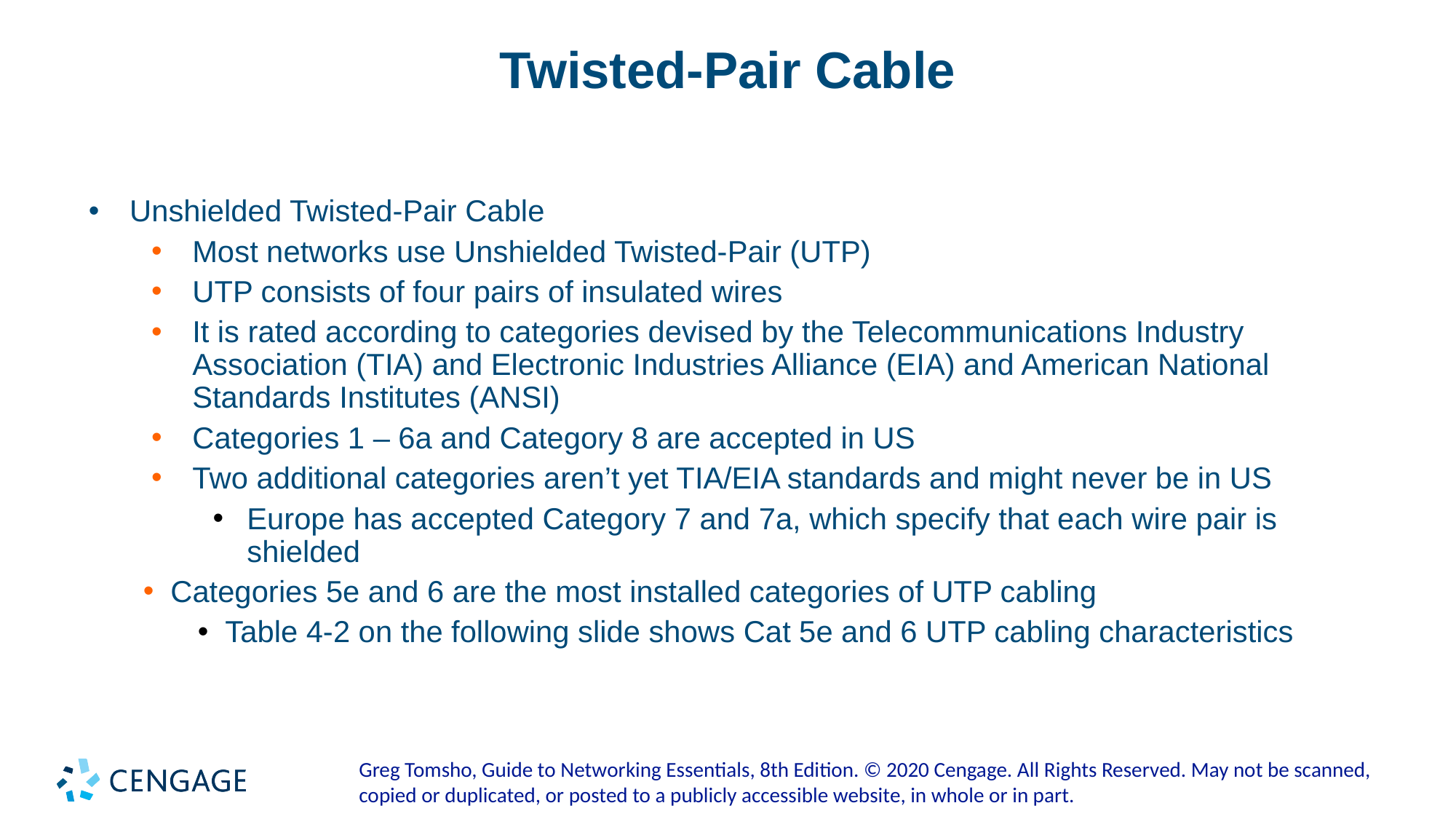

# Twisted-Pair Cable
Unshielded Twisted-Pair Cable
Most networks use Unshielded Twisted-Pair (UTP)
UTP consists of four pairs of insulated wires
It is rated according to categories devised by the Telecommunications Industry Association (TIA) and Electronic Industries Alliance (EIA) and American National Standards Institutes (ANSI)
Categories 1 – 6a and Category 8 are accepted in US
Two additional categories aren’t yet TIA/EIA standards and might never be in US
Europe has accepted Category 7 and 7a, which specify that each wire pair is shielded
Categories 5e and 6 are the most installed categories of UTP cabling
Table 4-2 on the following slide shows Cat 5e and 6 UTP cabling characteristics